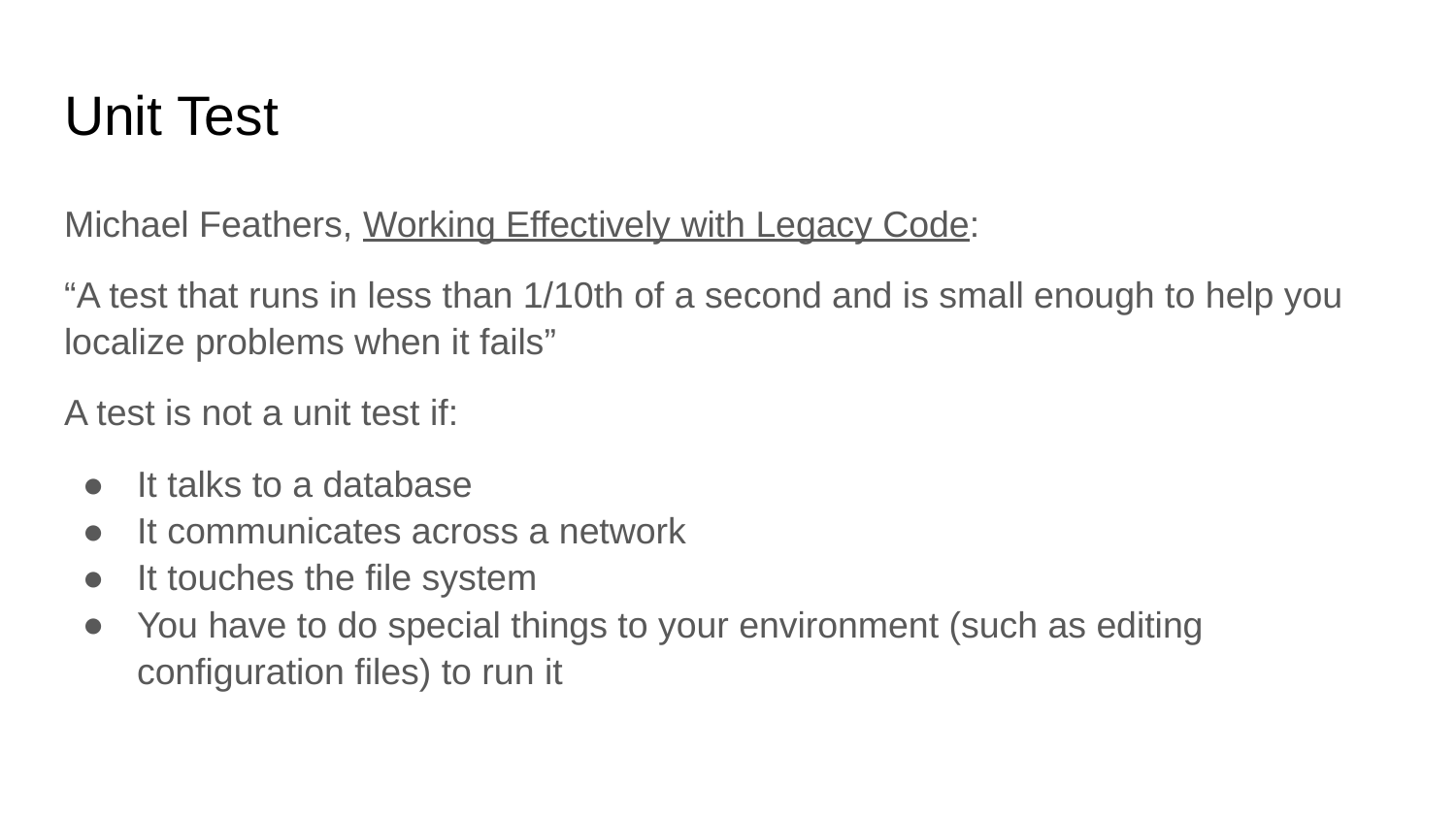

# Unit Test
Michael Feathers, Working Effectively with Legacy Code:
“A test that runs in less than 1/10th of a second and is small enough to help you localize problems when it fails”
A test is not a unit test if:
It talks to a database
It communicates across a network
It touches the file system
You have to do special things to your environment (such as editing configuration files) to run it